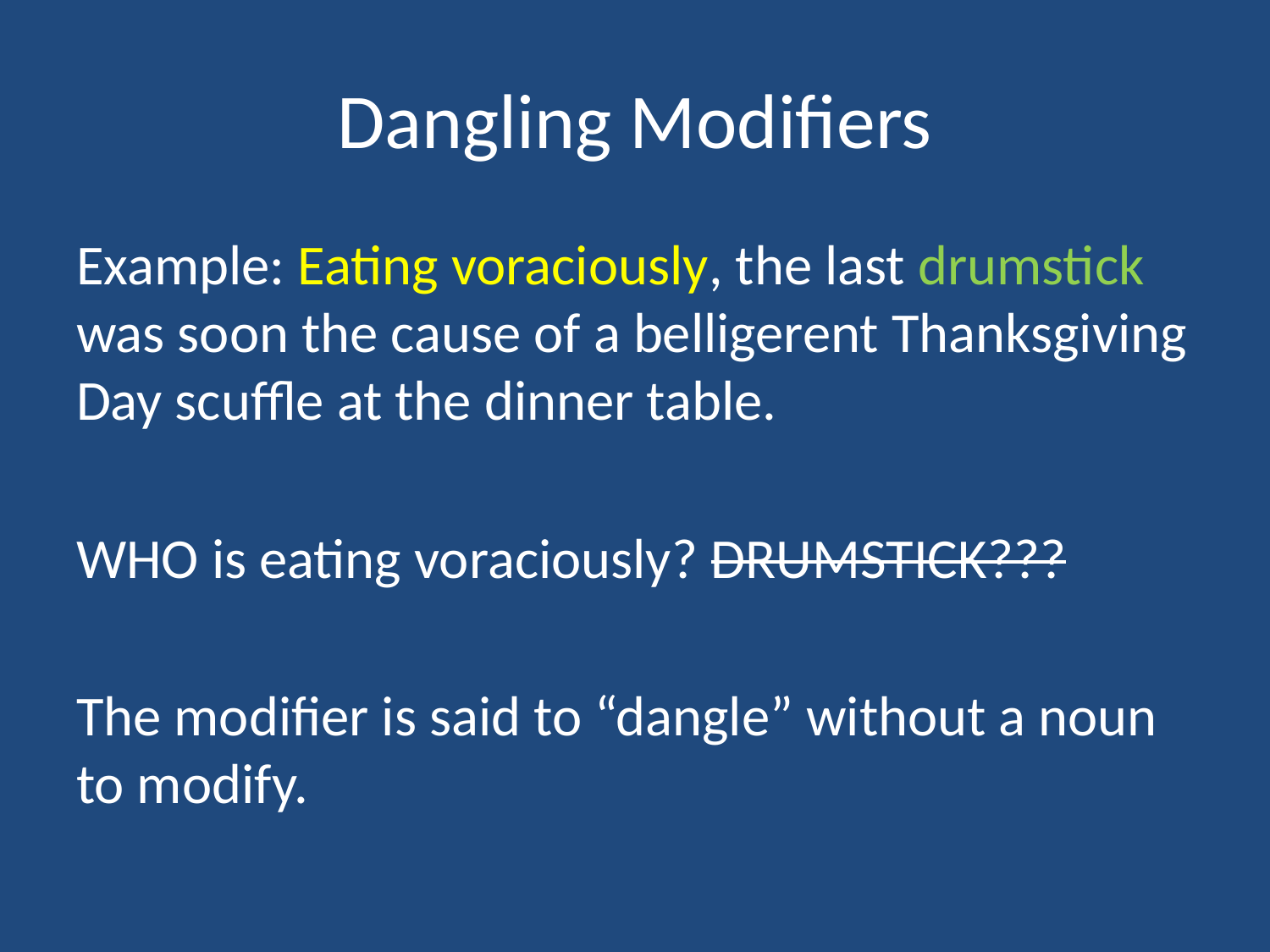

# Dangling Modifiers
Example: Eating voraciously, the last drumstick was soon the cause of a belligerent Thanksgiving Day scuffle at the dinner table.

WHO is eating voraciously? DRUMSTICK???

The modifier is said to “dangle” without a noun to modify.